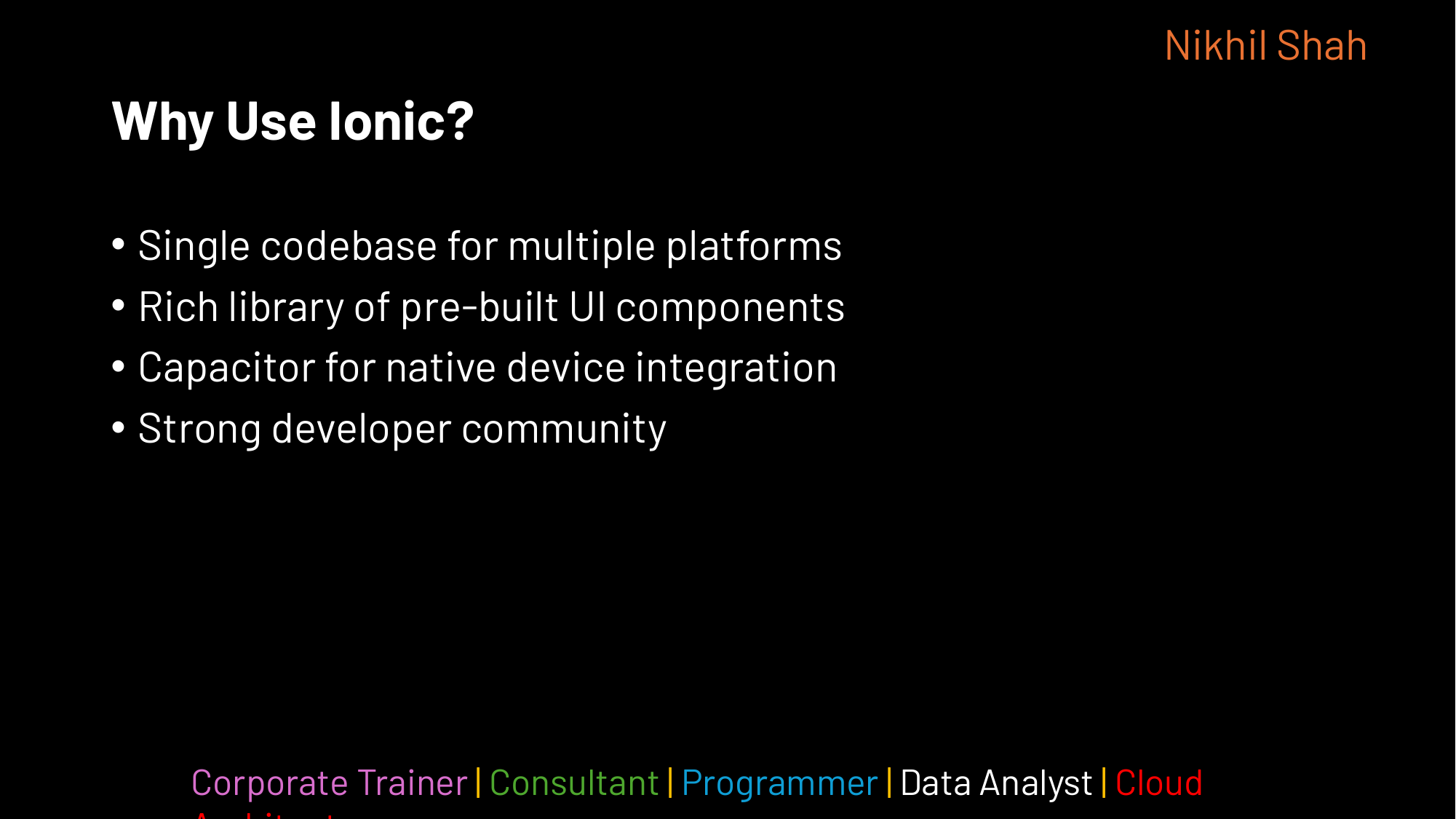

# Why Use Ionic?
Single codebase for multiple platforms
Rich library of pre-built UI components
Capacitor for native device integration
Strong developer community